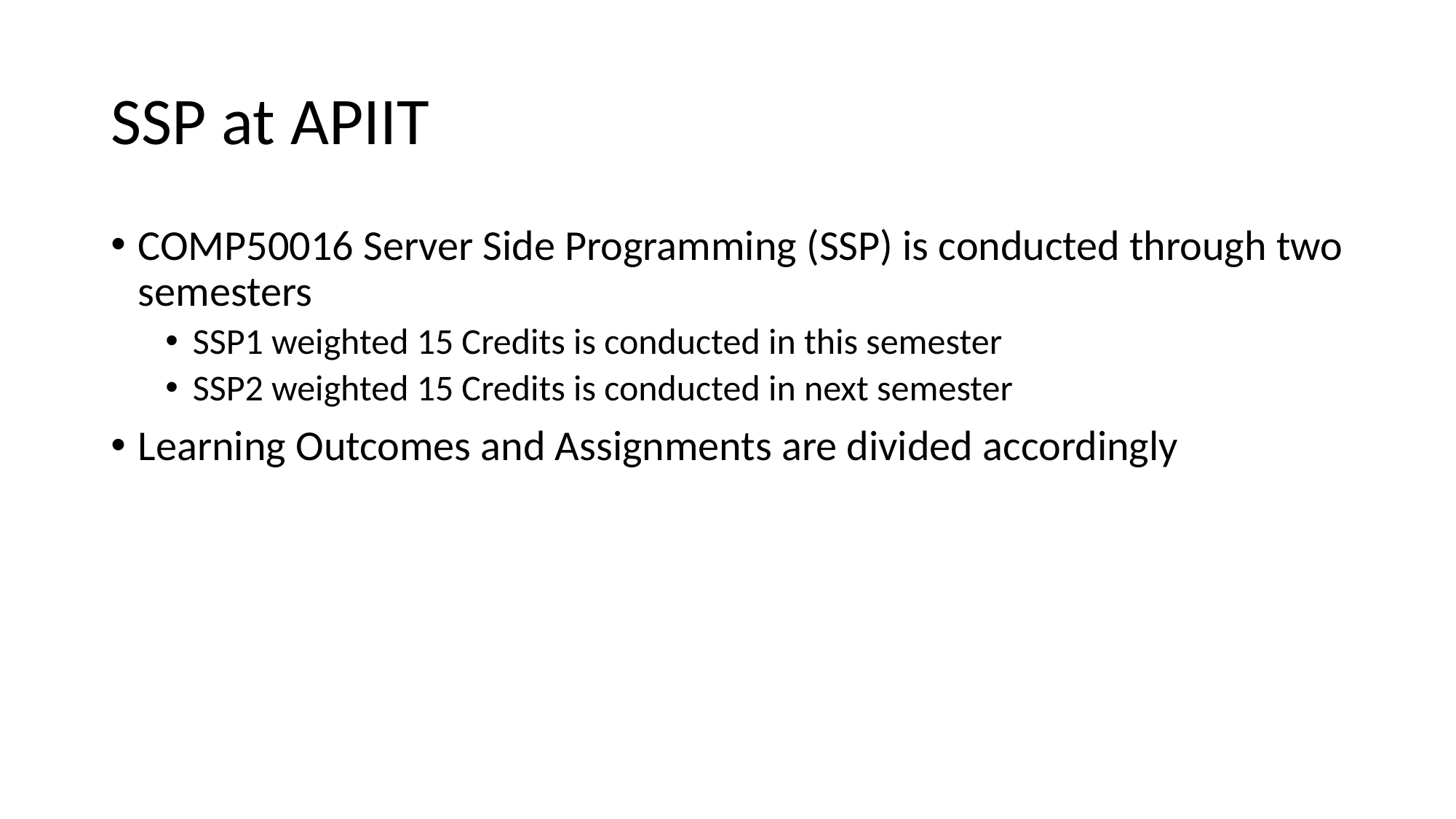

# SSP at APIIT
COMP50016 Server Side Programming (SSP) is conducted through two semesters
SSP1 weighted 15 Credits is conducted in this semester
SSP2 weighted 15 Credits is conducted in next semester
Learning Outcomes and Assignments are divided accordingly